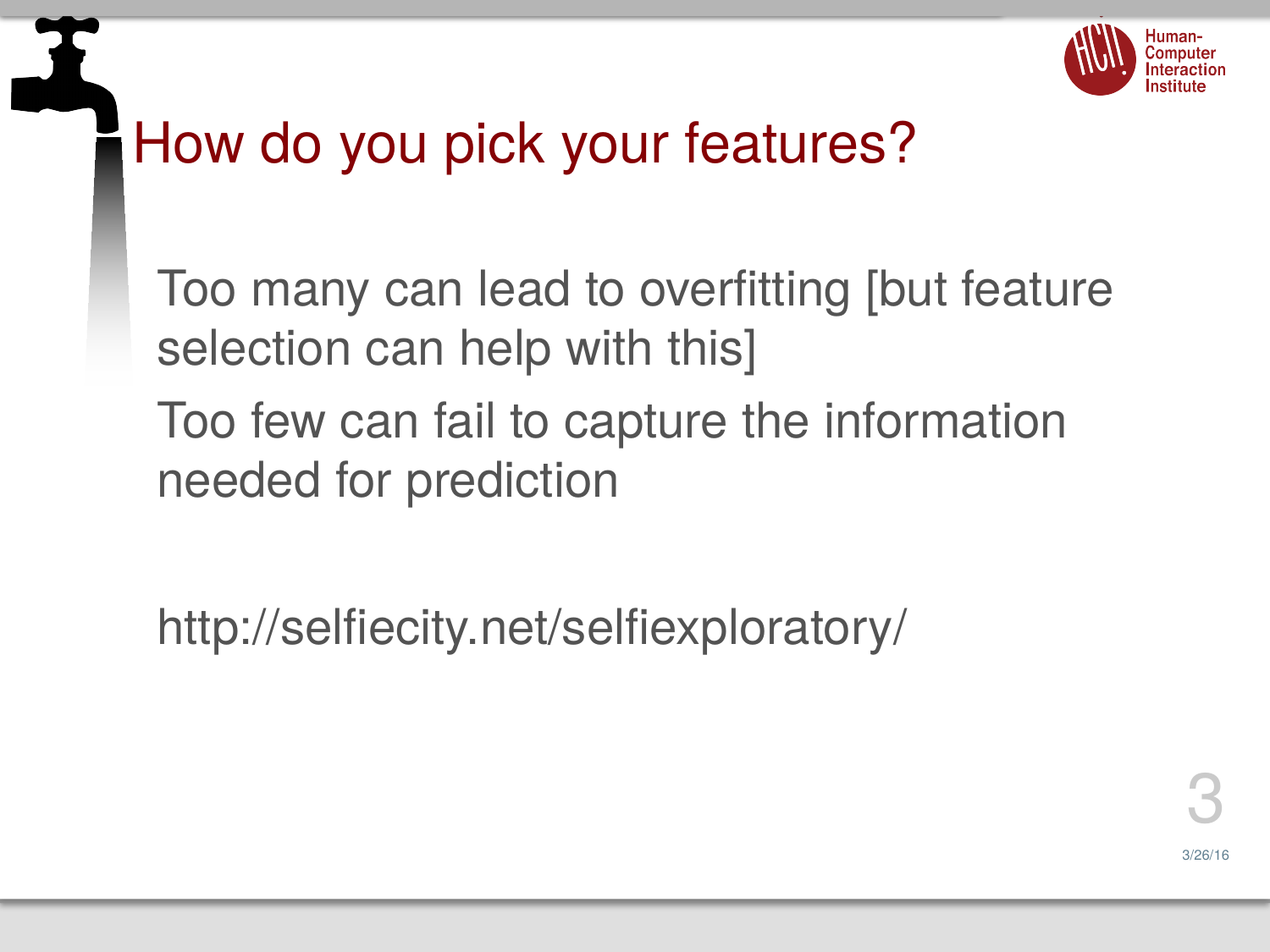

# How do you pick your features?
Too many can lead to overfitting [but feature selection can help with this]
Too few can fail to capture the information needed for prediction

http://selfiecity.net/selfiexploratory/
3
3/26/16